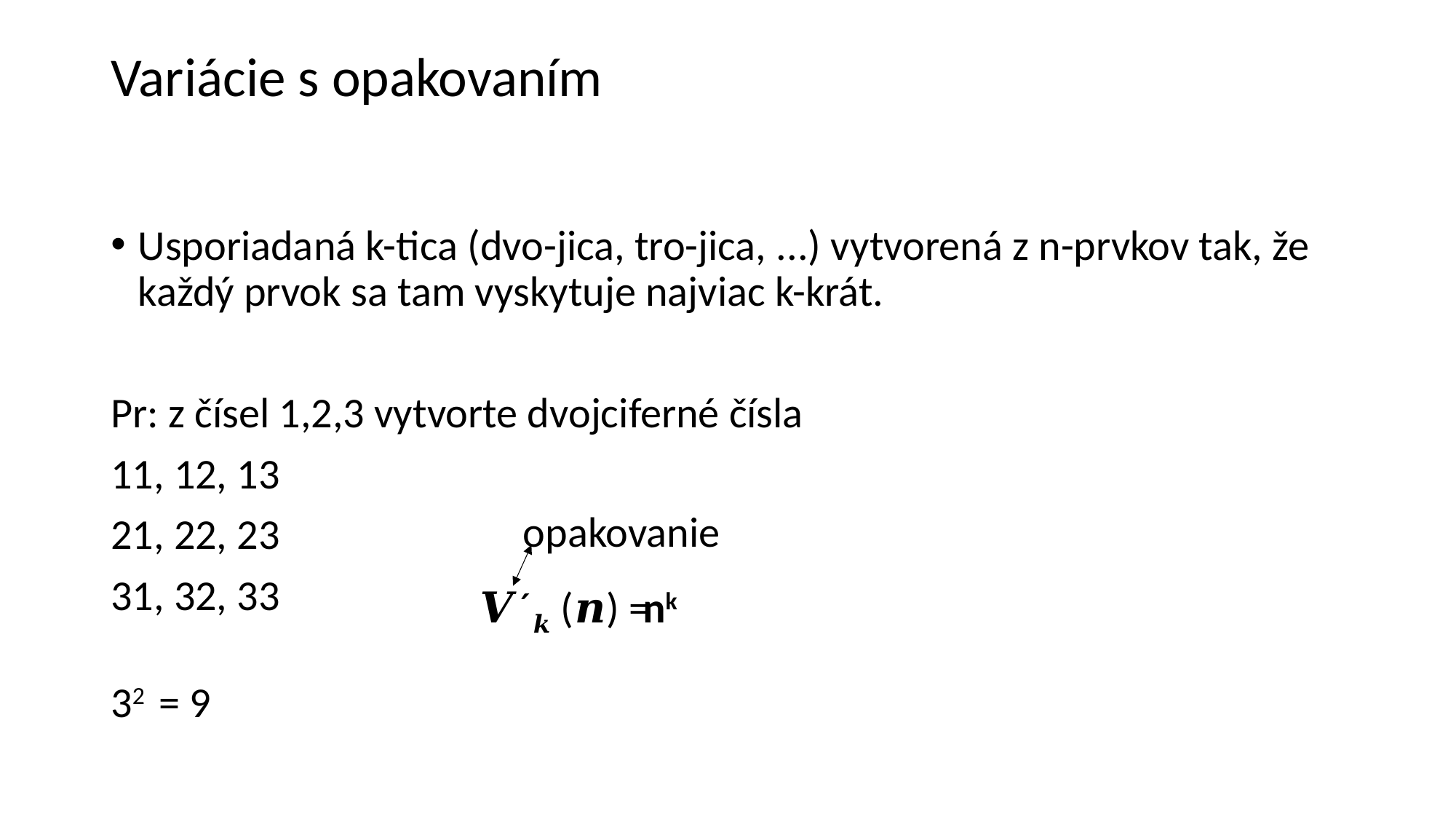

# Variácie s opakovaním
Usporiadaná k-tica (dvo-jica, tro-jica, ...) vytvorená z n-prvkov tak, že každý prvok sa tam vyskytuje najviac k-krát.

Pr: z čísel 1,2,3 vytvorte dvojciferné čísla
11, 12, 13
21, 22, 23
31, 32, 33

opakovanie
𝑽´𝒌 (𝒏) =
nk
32
= 9